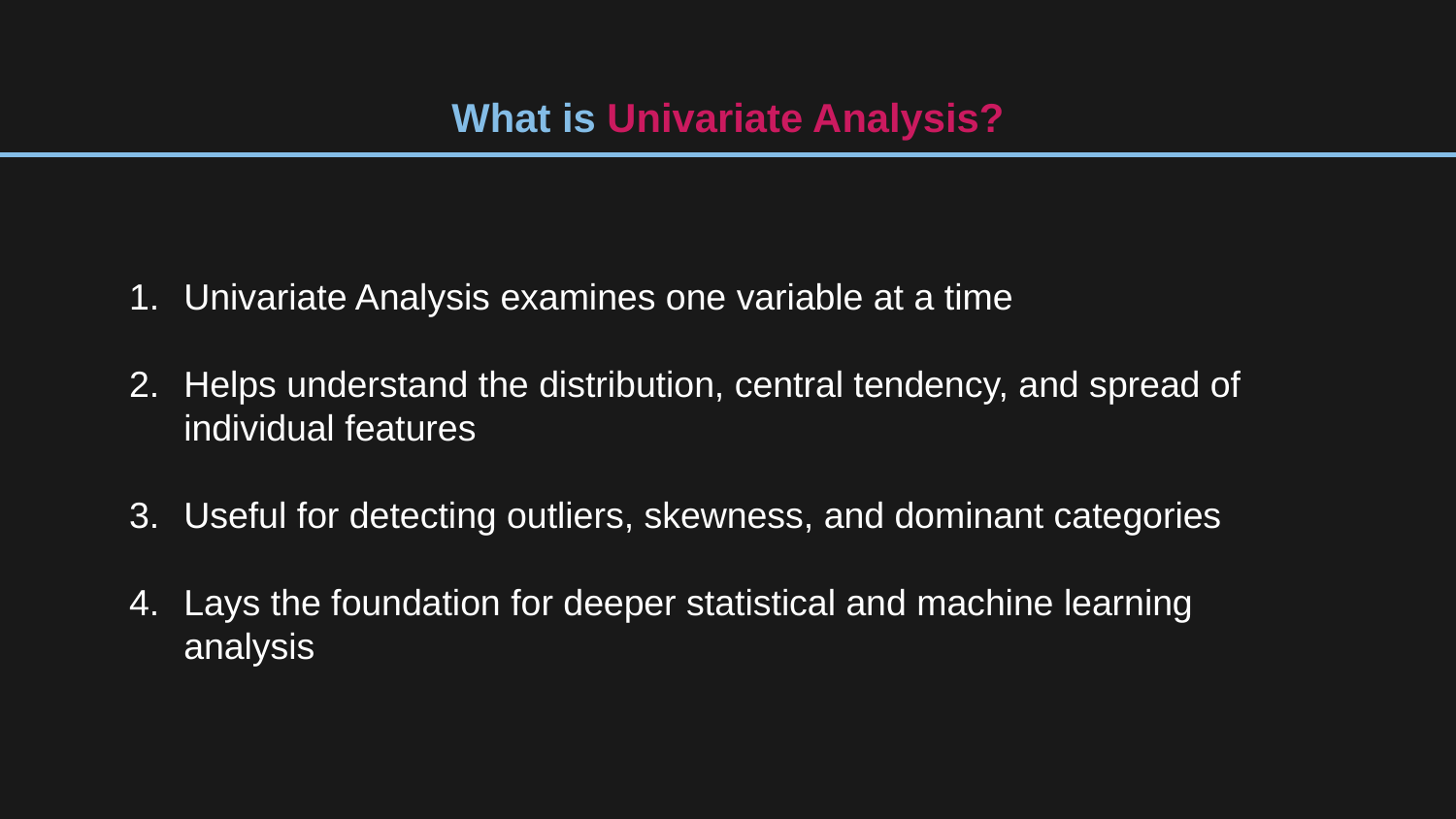

# What is Univariate Analysis?
Univariate Analysis examines one variable at a time

Helps understand the distribution, central tendency, and spread of individual features

Useful for detecting outliers, skewness, and dominant categories

Lays the foundation for deeper statistical and machine learning analysis